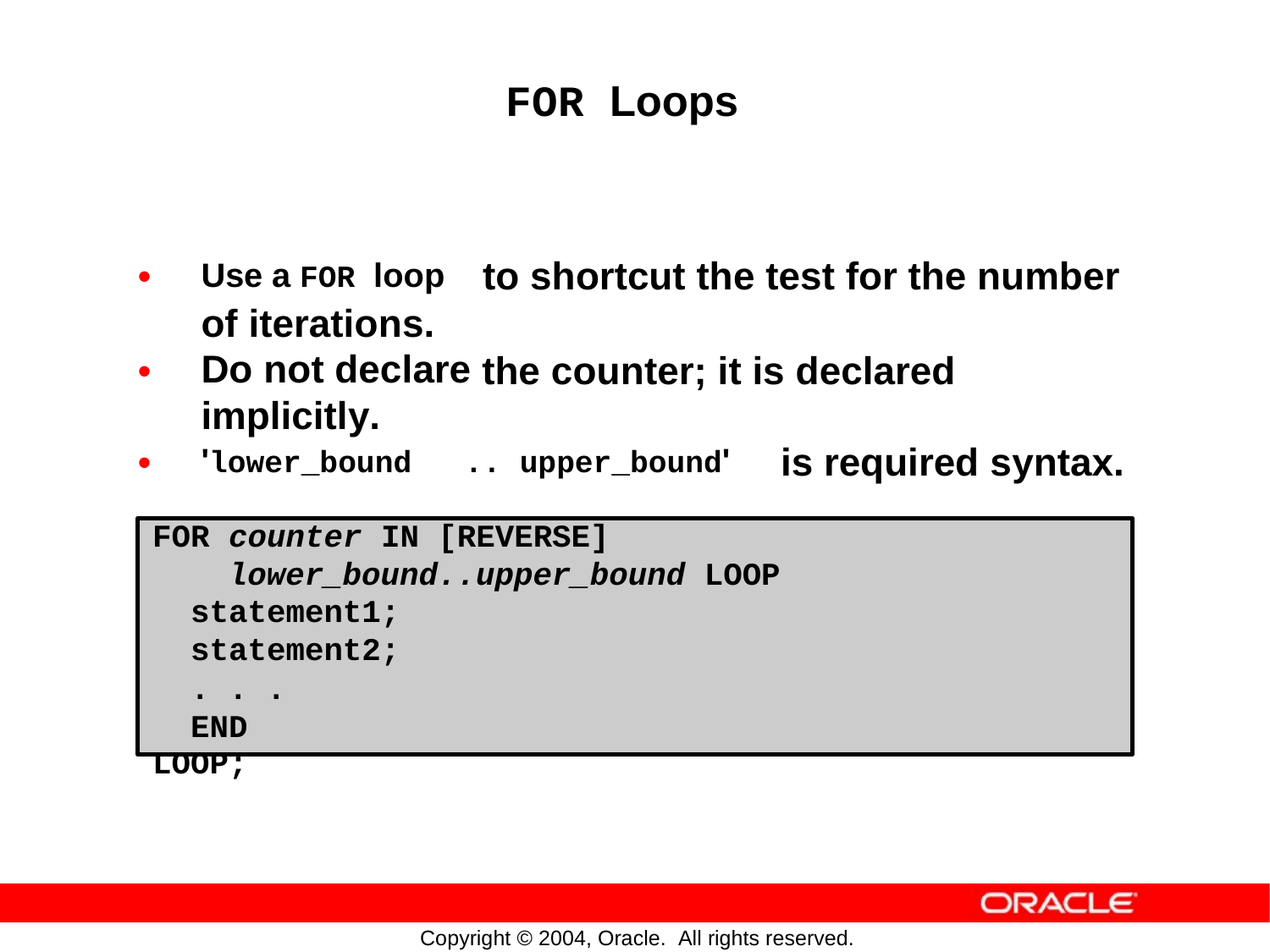

FOR Loops
•
Use a FOR loop
of iterations. Do not declare implicitly.
to shortcut the test for the number
•
the counter; it is declared
•
'lower_bound
.. upper_bound'
is
required
syntax.

FOR counter IN [REVERSE]
lower_bound..upper_bound LOOP
statement1;
statement2;
. . .
END LOOP;

Copyright © 2004, Oracle.  All rights reserved.